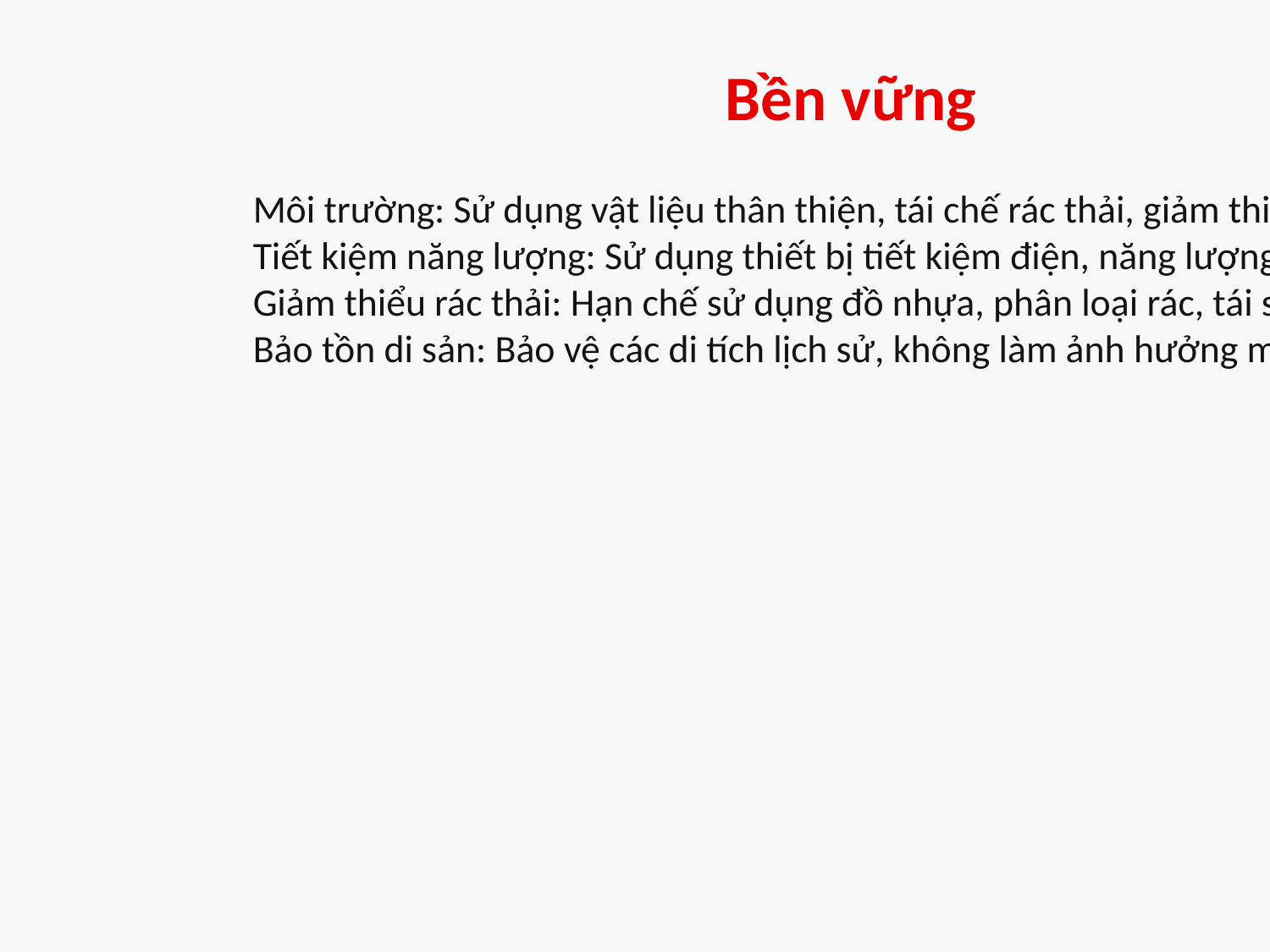

Bền vững
Môi trường: Sử dụng vật liệu thân thiện, tái chế rác thải, giảm thiểu ô nhiễm
Tiết kiệm năng lượng: Sử dụng thiết bị tiết kiệm điện, năng lượng tái tạo
Giảm thiểu rác thải: Hạn chế sử dụng đồ nhựa, phân loại rác, tái sử dụng
Bảo tồn di sản: Bảo vệ các di tích lịch sử, không làm ảnh hưởng môi trường